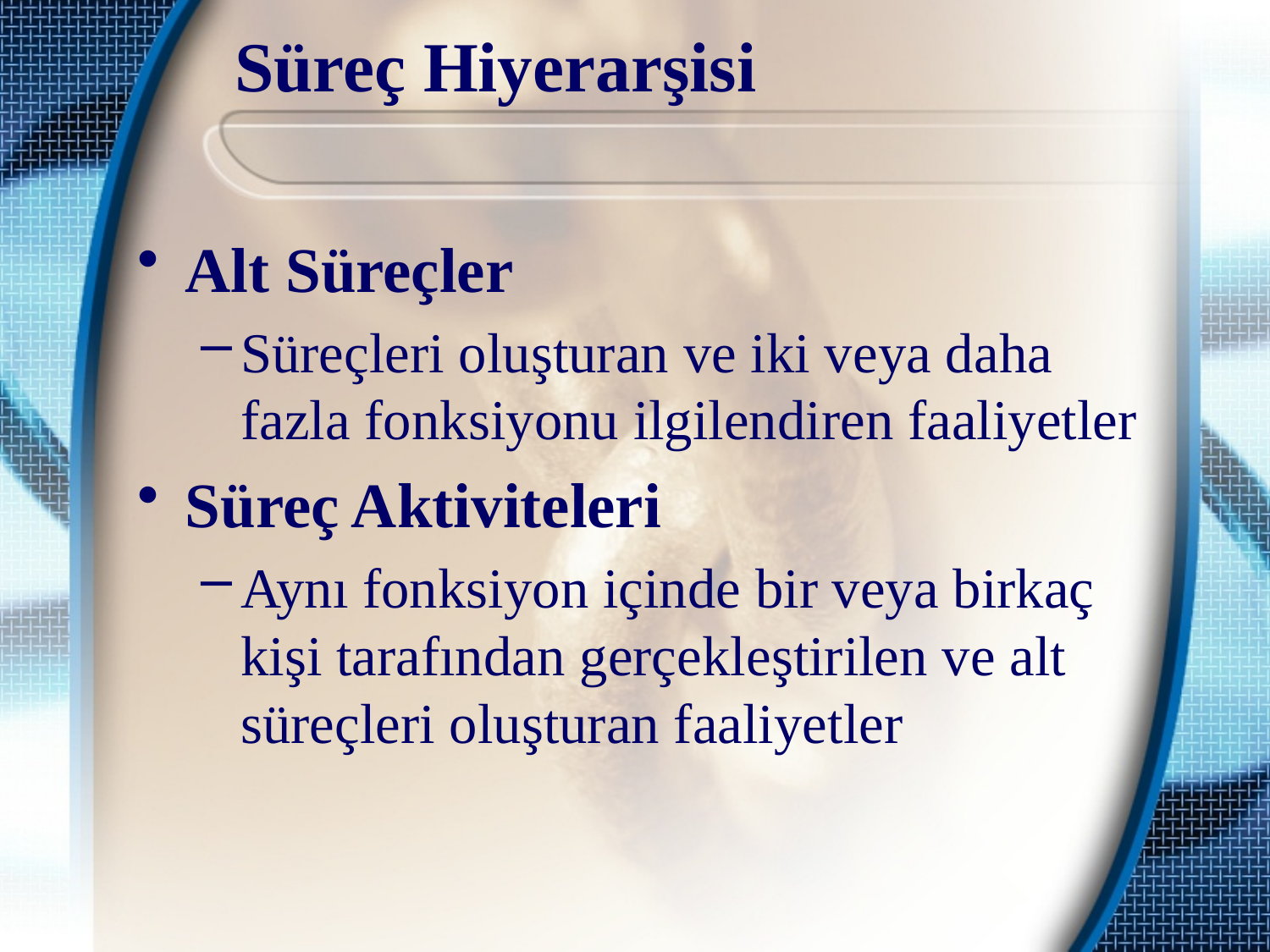

# Süreç Hiyerarşisi
Alt Süreçler
Süreçleri oluşturan ve iki veya daha fazla fonksiyonu ilgilendiren faaliyetler
Süreç Aktiviteleri
Aynı fonksiyon içinde bir veya birkaç kişi tarafından gerçekleştirilen ve alt süreçleri oluşturan faaliyetler